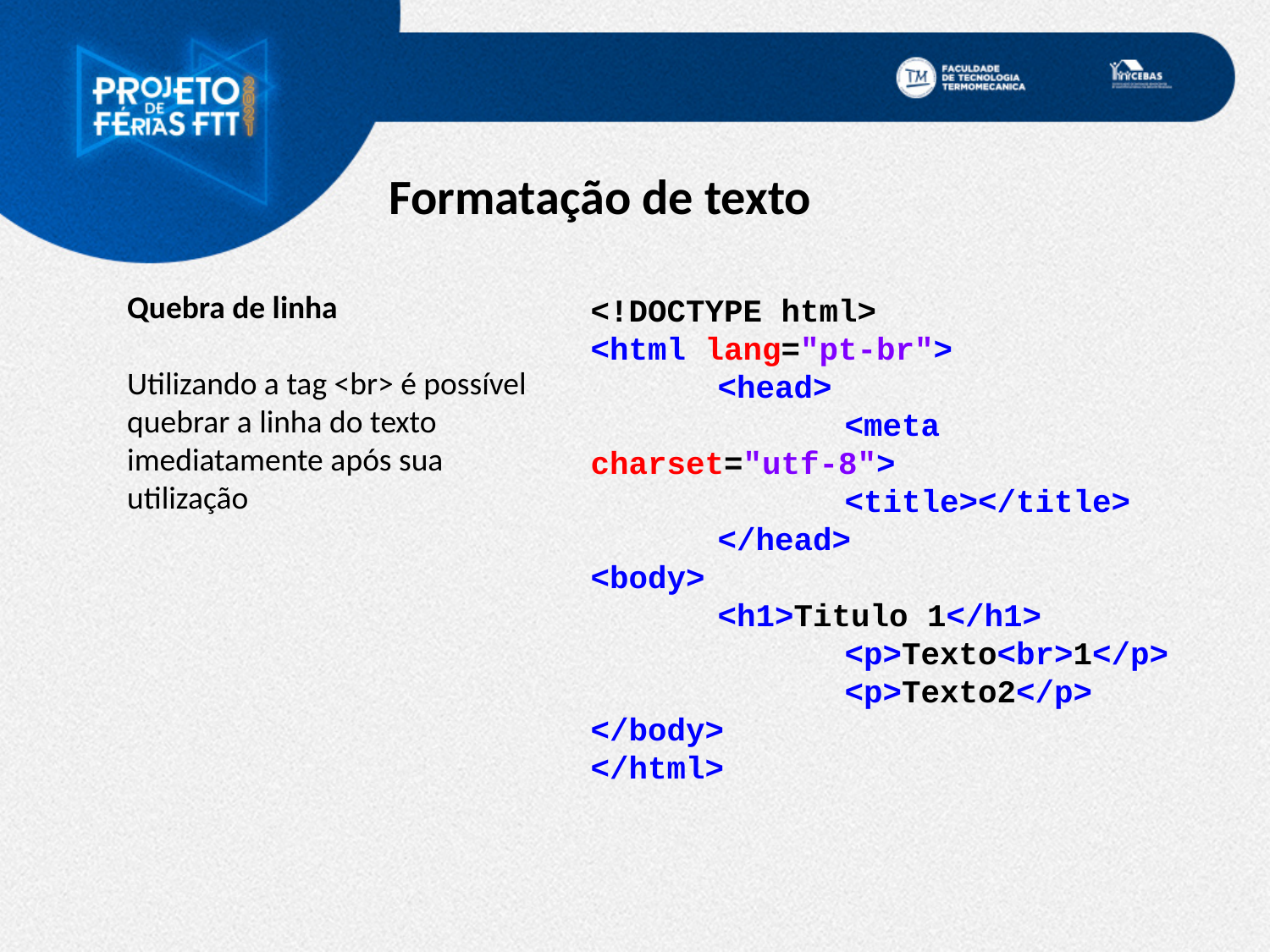

Formatação de texto
Quebra de linha

Utilizando a tag <br> é possível quebrar a linha do texto imediatamente após sua utilização

<!DOCTYPE html>
<html lang="pt-br">
	<head>
		<meta charset="utf-8"> 				<title></title>
	</head>
<body>
	<h1>Titulo 1</h1>
		<p>Texto<br>1</p>
		<p>Texto2</p>
</body>
</html>